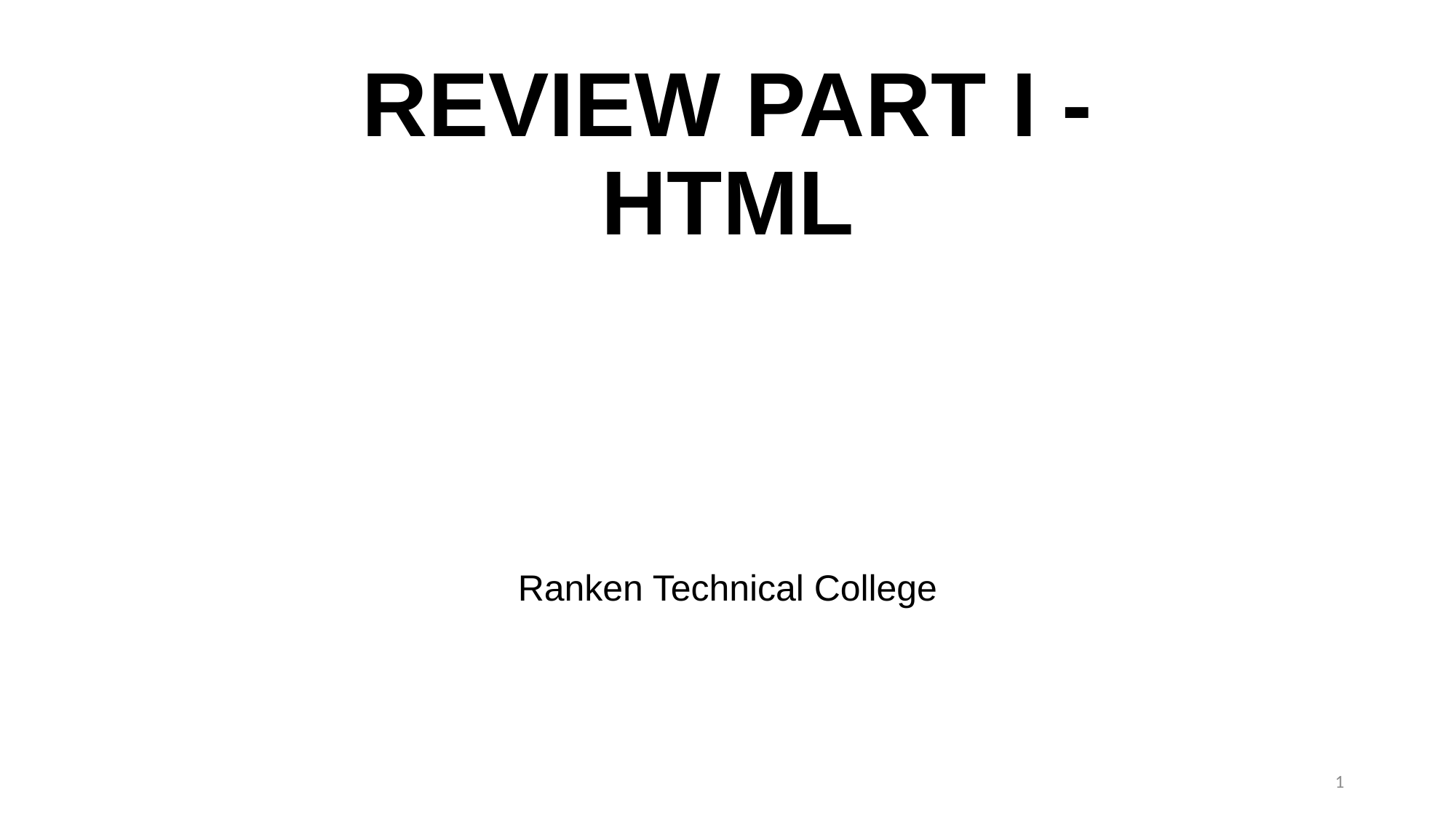

# REVIEW PART I - HTML
Ranken Technical College
1